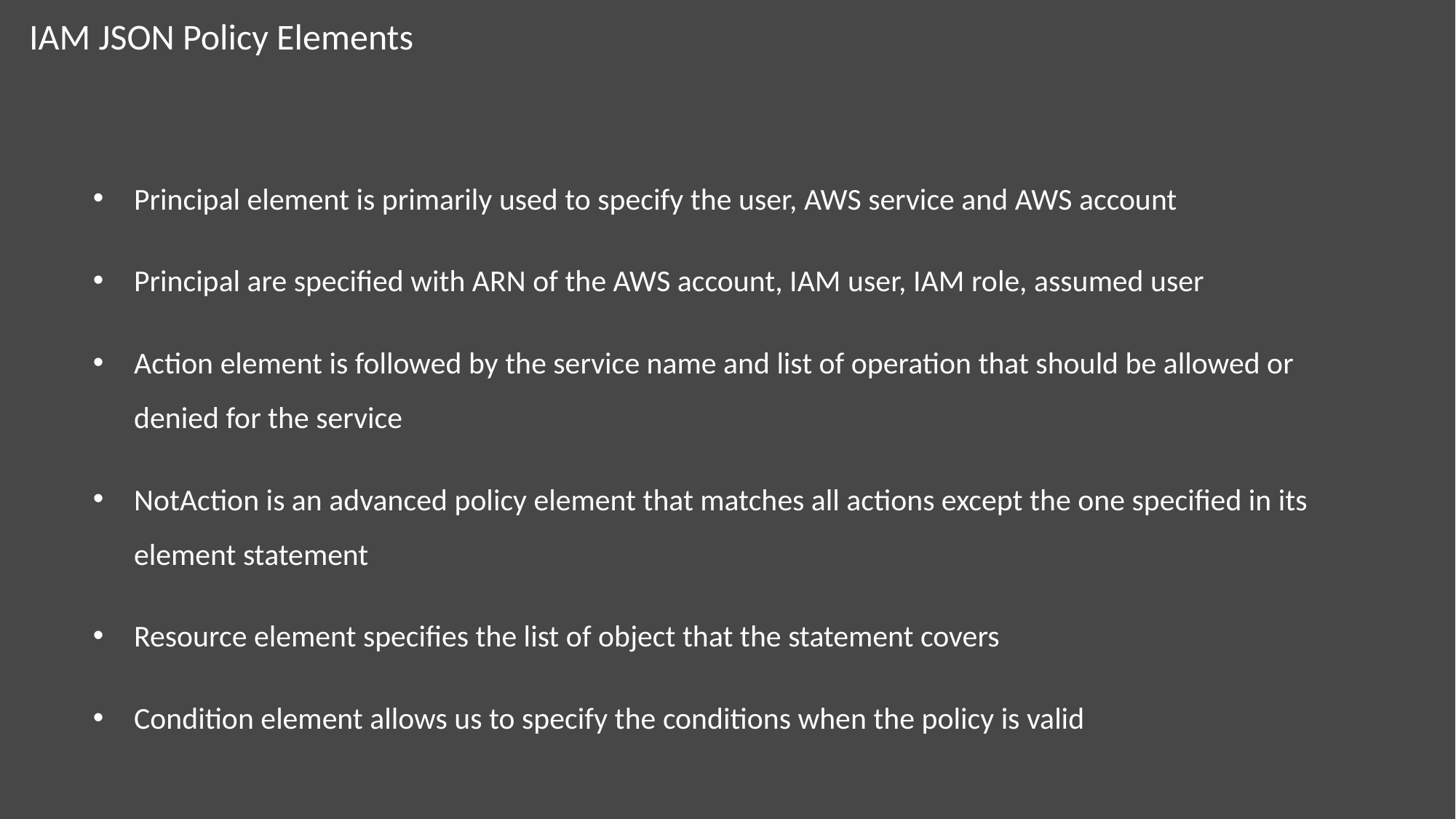

# IAM JSON Policy Elements
Principal element is primarily used to specify the user, AWS service and AWS account
Principal are specified with ARN of the AWS account, IAM user, IAM role, assumed user
Action element is followed by the service name and list of operation that should be allowed or denied for the service
NotAction is an advanced policy element that matches all actions except the one specified in its element statement
Resource element specifies the list of object that the statement covers
Condition element allows us to specify the conditions when the policy is valid